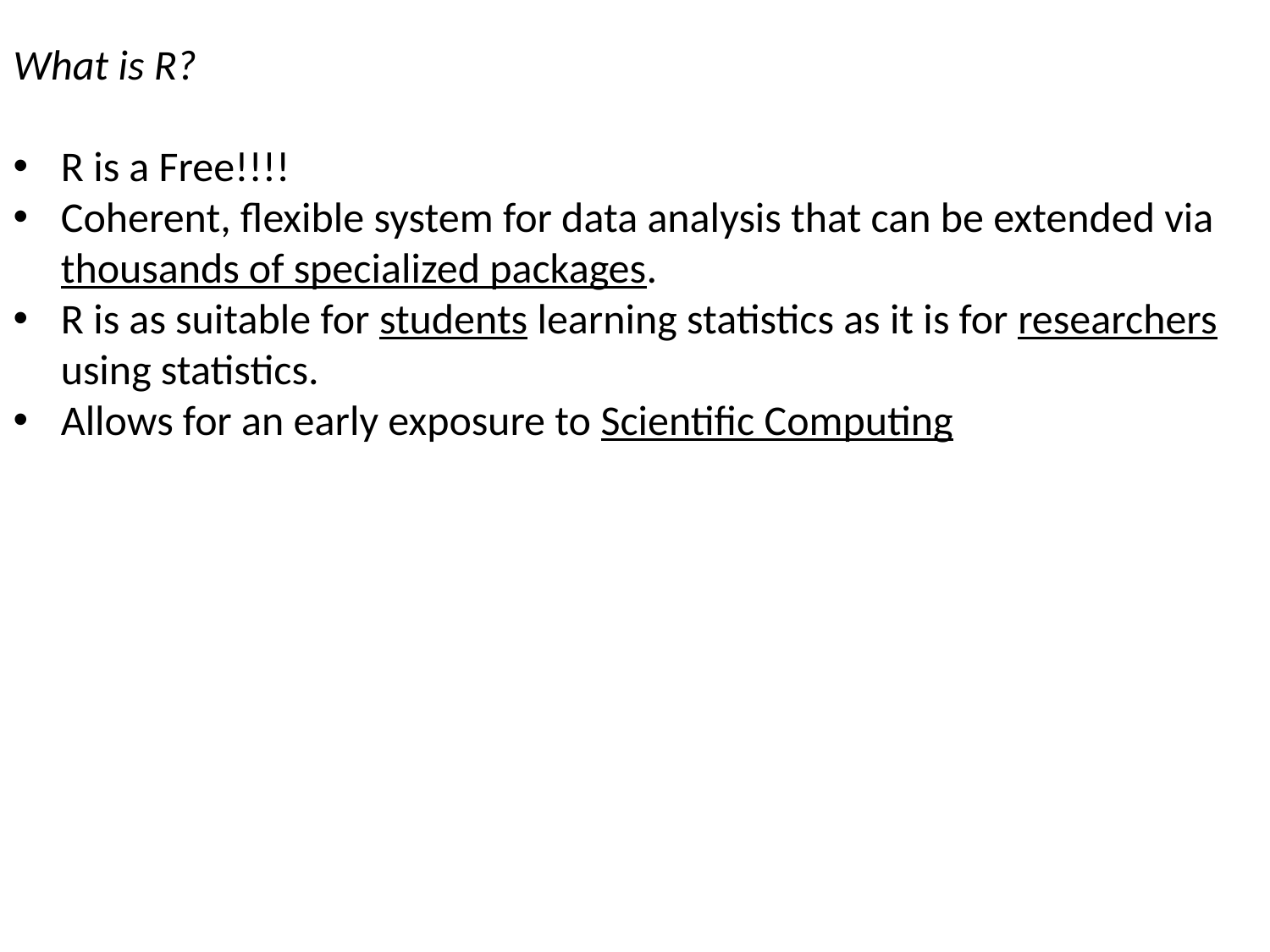

What is R?

R is a Free!!!!
Coherent, flexible system for data analysis that can be extended via thousands of specialized packages.
R is as suitable for students learning statistics as it is for researchers using statistics.
Allows for an early exposure to Scientific Computing